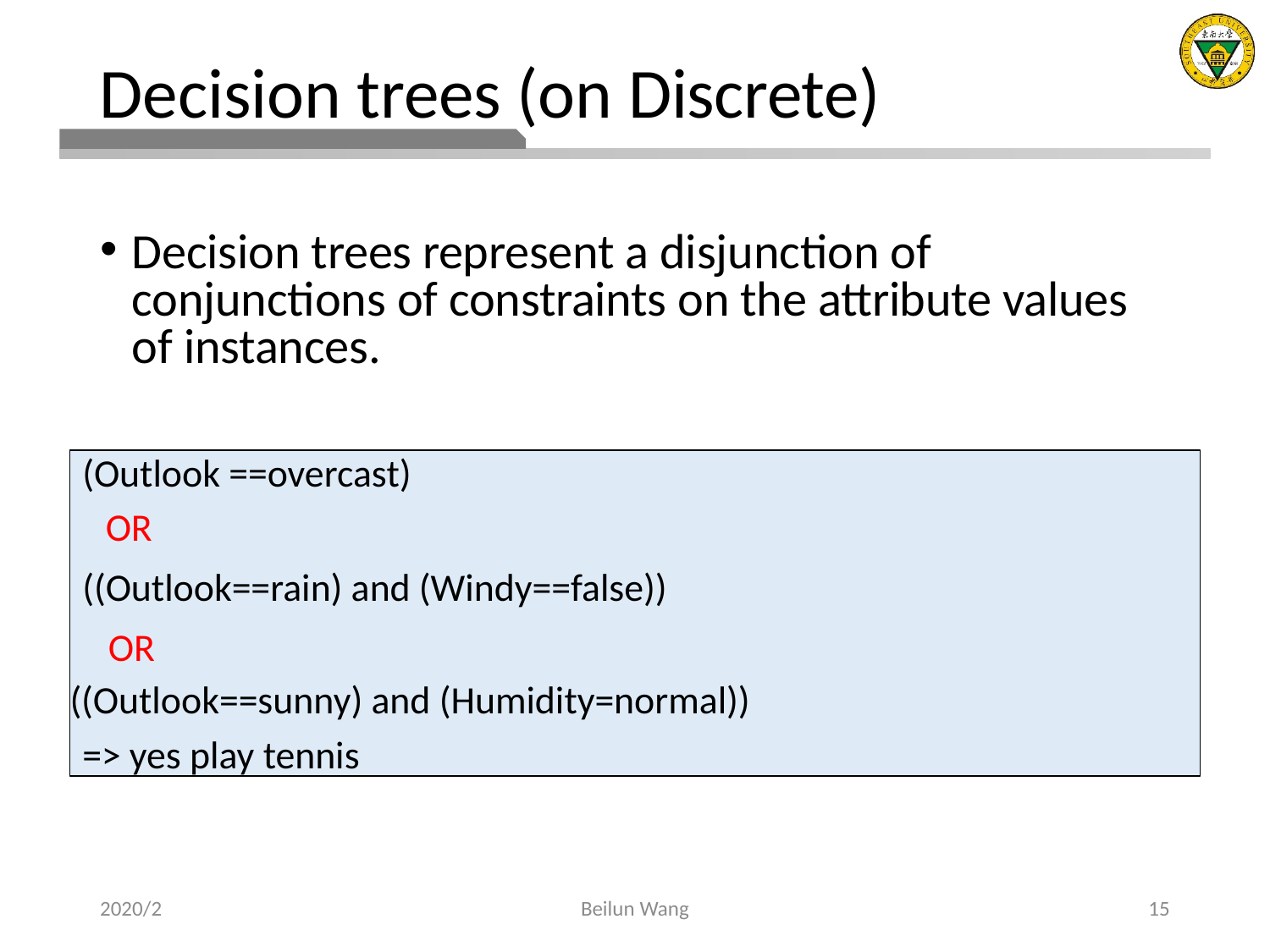

# Decision trees (on Discrete)
Decision trees represent a disjunction of  conjunctions of constraints on the attribute values of instances.

(Outlook ==overcast)
OR
((Outlook==rain) and (Windy==false))
   OR
((Outlook==sunny) and (Humidity=normal))
=> yes play tennis
2020/2
Beilun Wang
15